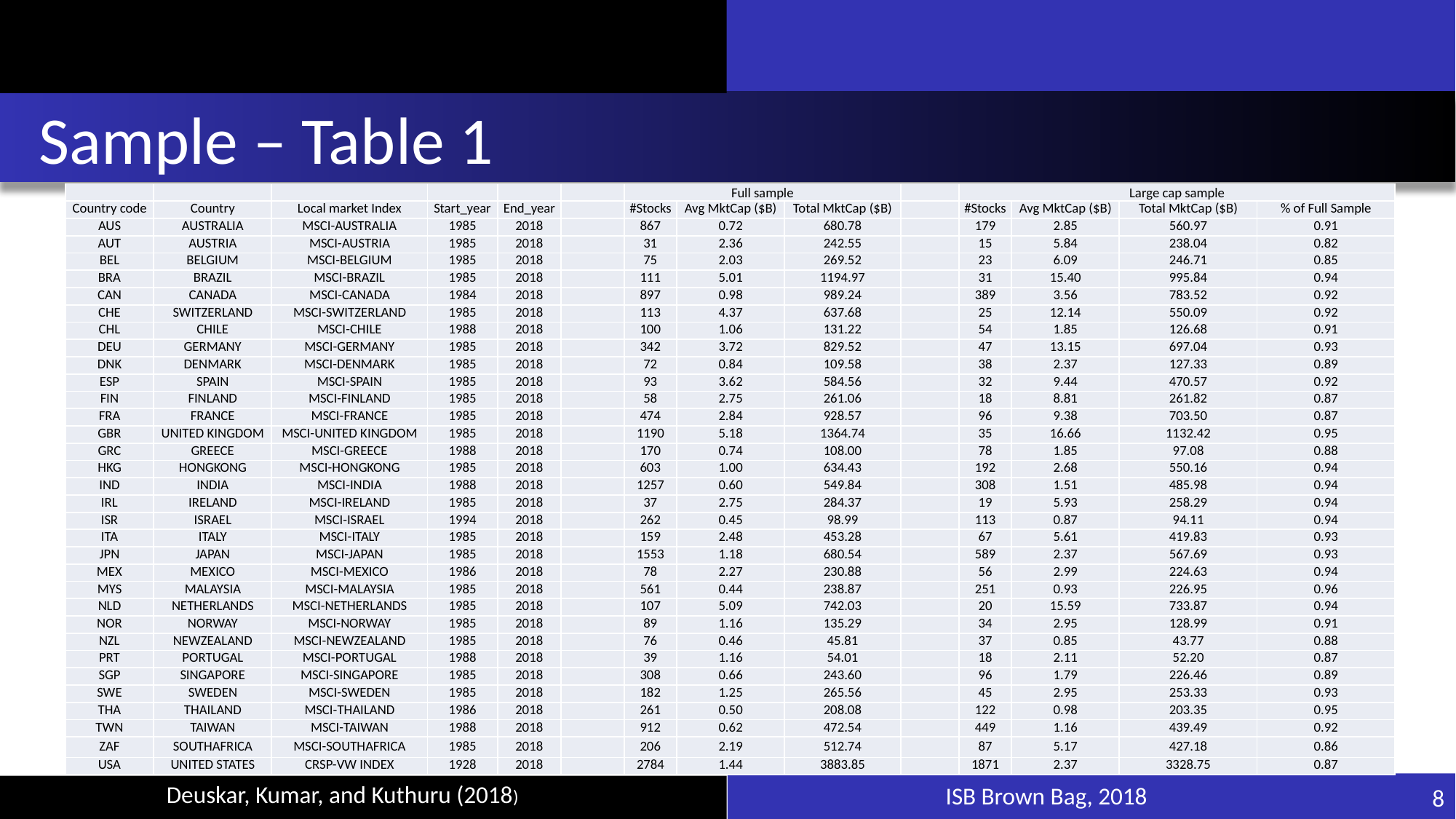

# Sample – Table 1
|  |  |  |  |  |  | Full sample |  |  |  | Large cap sample |  |  |  |
| --- | --- | --- | --- | --- | --- | --- | --- | --- | --- | --- | --- | --- | --- |
| Country code | Country | Local market Index | Start\_year | End\_year |  | #Stocks | Avg MktCap ($B) | Total MktCap ($B) |  | #Stocks | Avg MktCap ($B) | Total MktCap ($B) | % of Full Sample |
| AUS | AUSTRALIA | MSCI-AUSTRALIA | 1985 | 2018 |  | 867 | 0.72 | 680.78 |  | 179 | 2.85 | 560.97 | 0.91 |
| AUT | AUSTRIA | MSCI-AUSTRIA | 1985 | 2018 |  | 31 | 2.36 | 242.55 |  | 15 | 5.84 | 238.04 | 0.82 |
| BEL | BELGIUM | MSCI-BELGIUM | 1985 | 2018 |  | 75 | 2.03 | 269.52 |  | 23 | 6.09 | 246.71 | 0.85 |
| BRA | BRAZIL | MSCI-BRAZIL | 1985 | 2018 |  | 111 | 5.01 | 1194.97 |  | 31 | 15.40 | 995.84 | 0.94 |
| CAN | CANADA | MSCI-CANADA | 1984 | 2018 |  | 897 | 0.98 | 989.24 |  | 389 | 3.56 | 783.52 | 0.92 |
| CHE | SWITZERLAND | MSCI-SWITZERLAND | 1985 | 2018 |  | 113 | 4.37 | 637.68 |  | 25 | 12.14 | 550.09 | 0.92 |
| CHL | CHILE | MSCI-CHILE | 1988 | 2018 |  | 100 | 1.06 | 131.22 |  | 54 | 1.85 | 126.68 | 0.91 |
| DEU | GERMANY | MSCI-GERMANY | 1985 | 2018 |  | 342 | 3.72 | 829.52 |  | 47 | 13.15 | 697.04 | 0.93 |
| DNK | DENMARK | MSCI-DENMARK | 1985 | 2018 |  | 72 | 0.84 | 109.58 |  | 38 | 2.37 | 127.33 | 0.89 |
| ESP | SPAIN | MSCI-SPAIN | 1985 | 2018 |  | 93 | 3.62 | 584.56 |  | 32 | 9.44 | 470.57 | 0.92 |
| FIN | FINLAND | MSCI-FINLAND | 1985 | 2018 |  | 58 | 2.75 | 261.06 |  | 18 | 8.81 | 261.82 | 0.87 |
| FRA | FRANCE | MSCI-FRANCE | 1985 | 2018 |  | 474 | 2.84 | 928.57 |  | 96 | 9.38 | 703.50 | 0.87 |
| GBR | UNITED KINGDOM | MSCI-UNITED KINGDOM | 1985 | 2018 |  | 1190 | 5.18 | 1364.74 |  | 35 | 16.66 | 1132.42 | 0.95 |
| GRC | GREECE | MSCI-GREECE | 1988 | 2018 |  | 170 | 0.74 | 108.00 |  | 78 | 1.85 | 97.08 | 0.88 |
| HKG | HONGKONG | MSCI-HONGKONG | 1985 | 2018 |  | 603 | 1.00 | 634.43 |  | 192 | 2.68 | 550.16 | 0.94 |
| IND | INDIA | MSCI-INDIA | 1988 | 2018 |  | 1257 | 0.60 | 549.84 |  | 308 | 1.51 | 485.98 | 0.94 |
| IRL | IRELAND | MSCI-IRELAND | 1985 | 2018 |  | 37 | 2.75 | 284.37 |  | 19 | 5.93 | 258.29 | 0.94 |
| ISR | ISRAEL | MSCI-ISRAEL | 1994 | 2018 |  | 262 | 0.45 | 98.99 |  | 113 | 0.87 | 94.11 | 0.94 |
| ITA | ITALY | MSCI-ITALY | 1985 | 2018 |  | 159 | 2.48 | 453.28 |  | 67 | 5.61 | 419.83 | 0.93 |
| JPN | JAPAN | MSCI-JAPAN | 1985 | 2018 |  | 1553 | 1.18 | 680.54 |  | 589 | 2.37 | 567.69 | 0.93 |
| MEX | MEXICO | MSCI-MEXICO | 1986 | 2018 |  | 78 | 2.27 | 230.88 |  | 56 | 2.99 | 224.63 | 0.94 |
| MYS | MALAYSIA | MSCI-MALAYSIA | 1985 | 2018 |  | 561 | 0.44 | 238.87 |  | 251 | 0.93 | 226.95 | 0.96 |
| NLD | NETHERLANDS | MSCI-NETHERLANDS | 1985 | 2018 |  | 107 | 5.09 | 742.03 |  | 20 | 15.59 | 733.87 | 0.94 |
| NOR | NORWAY | MSCI-NORWAY | 1985 | 2018 |  | 89 | 1.16 | 135.29 |  | 34 | 2.95 | 128.99 | 0.91 |
| NZL | NEWZEALAND | MSCI-NEWZEALAND | 1985 | 2018 |  | 76 | 0.46 | 45.81 |  | 37 | 0.85 | 43.77 | 0.88 |
| PRT | PORTUGAL | MSCI-PORTUGAL | 1988 | 2018 |  | 39 | 1.16 | 54.01 |  | 18 | 2.11 | 52.20 | 0.87 |
| SGP | SINGAPORE | MSCI-SINGAPORE | 1985 | 2018 |  | 308 | 0.66 | 243.60 |  | 96 | 1.79 | 226.46 | 0.89 |
| SWE | SWEDEN | MSCI-SWEDEN | 1985 | 2018 |  | 182 | 1.25 | 265.56 |  | 45 | 2.95 | 253.33 | 0.93 |
| THA | THAILAND | MSCI-THAILAND | 1986 | 2018 |  | 261 | 0.50 | 208.08 |  | 122 | 0.98 | 203.35 | 0.95 |
| TWN | TAIWAN | MSCI-TAIWAN | 1988 | 2018 |  | 912 | 0.62 | 472.54 |  | 449 | 1.16 | 439.49 | 0.92 |
| ZAF | SOUTHAFRICA | MSCI-SOUTHAFRICA | 1985 | 2018 |  | 206 | 2.19 | 512.74 |  | 87 | 5.17 | 427.18 | 0.86 |
| USA | UNITED STATES | CRSP-VW INDEX | 1928 | 2018 |  | 2784 | 1.44 | 3883.85 |  | 1871 | 2.37 | 3328.75 | 0.87 |

ISB Brown Bag, 2018
8